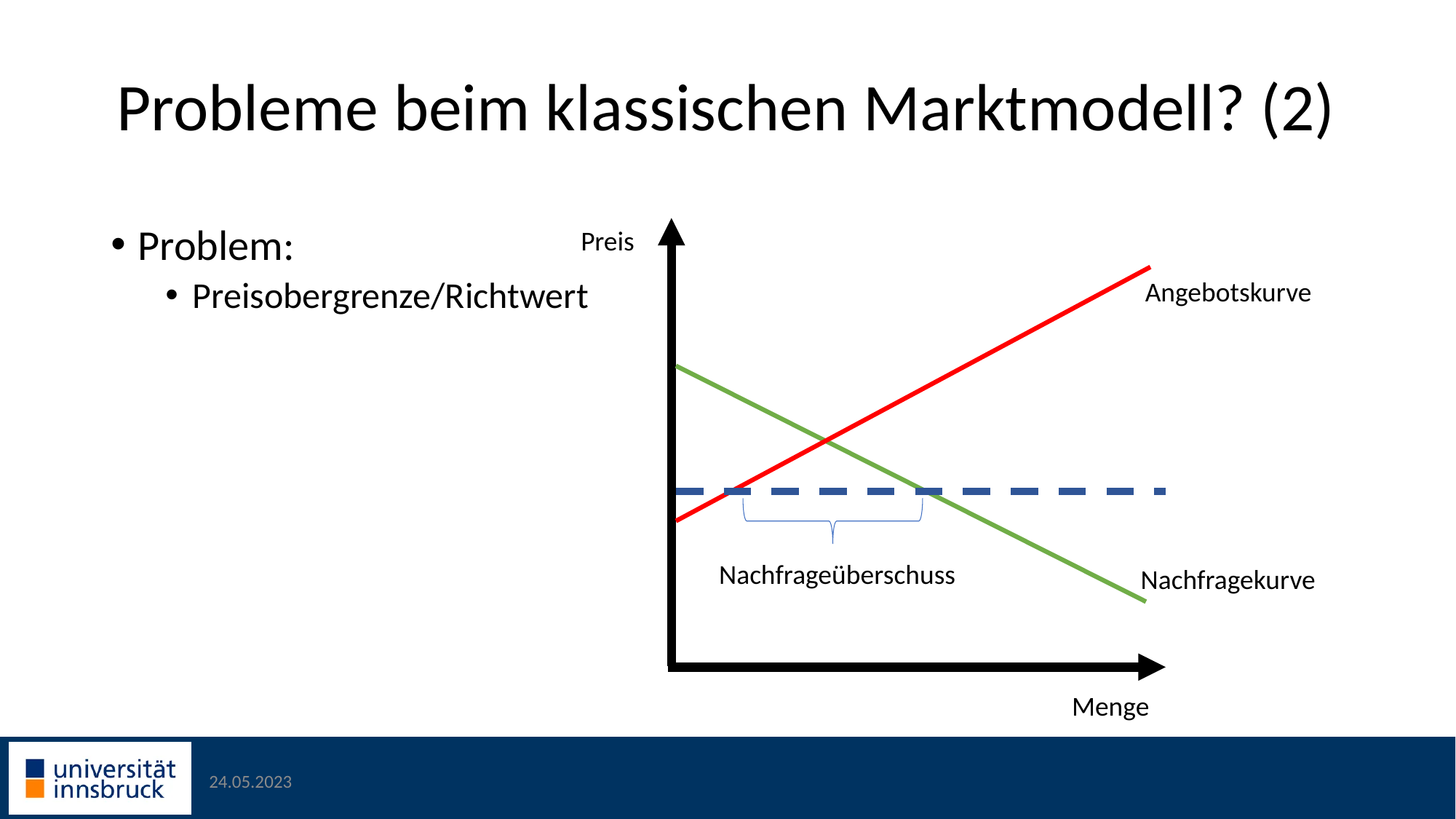

Probleme beim klassischen Marktmodell? (2)
Problem:
Preisobergrenze/Richtwert
Preis
Angebotskurve

Nachfrageüberschuss
Nachfragekurve
Menge
24.05.2023